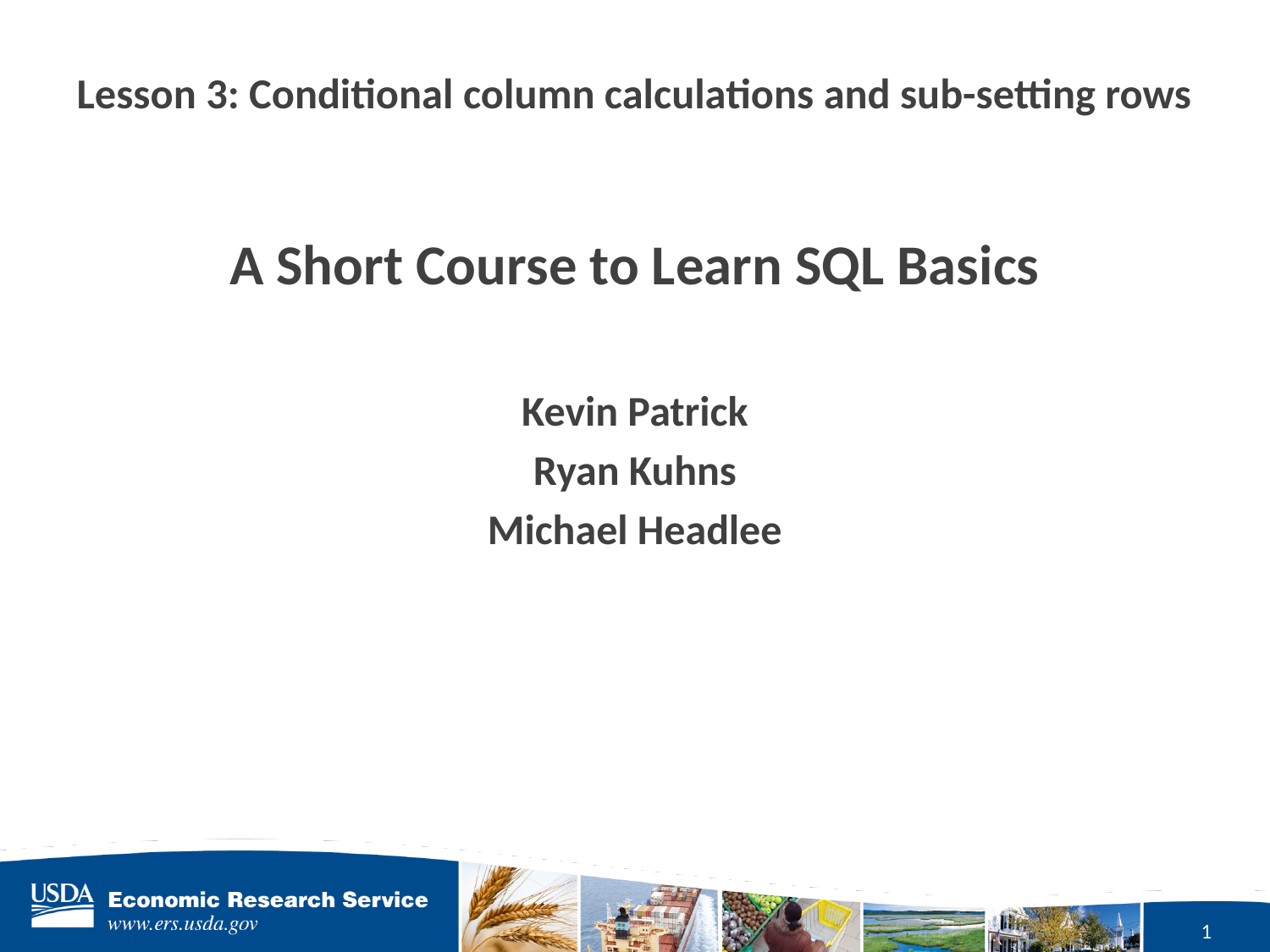

# Lesson 3: Conditional column calculations and sub-setting rows
A Short Course to Learn SQL Basics

Kevin Patrick
Ryan Kuhns
Michael Headlee